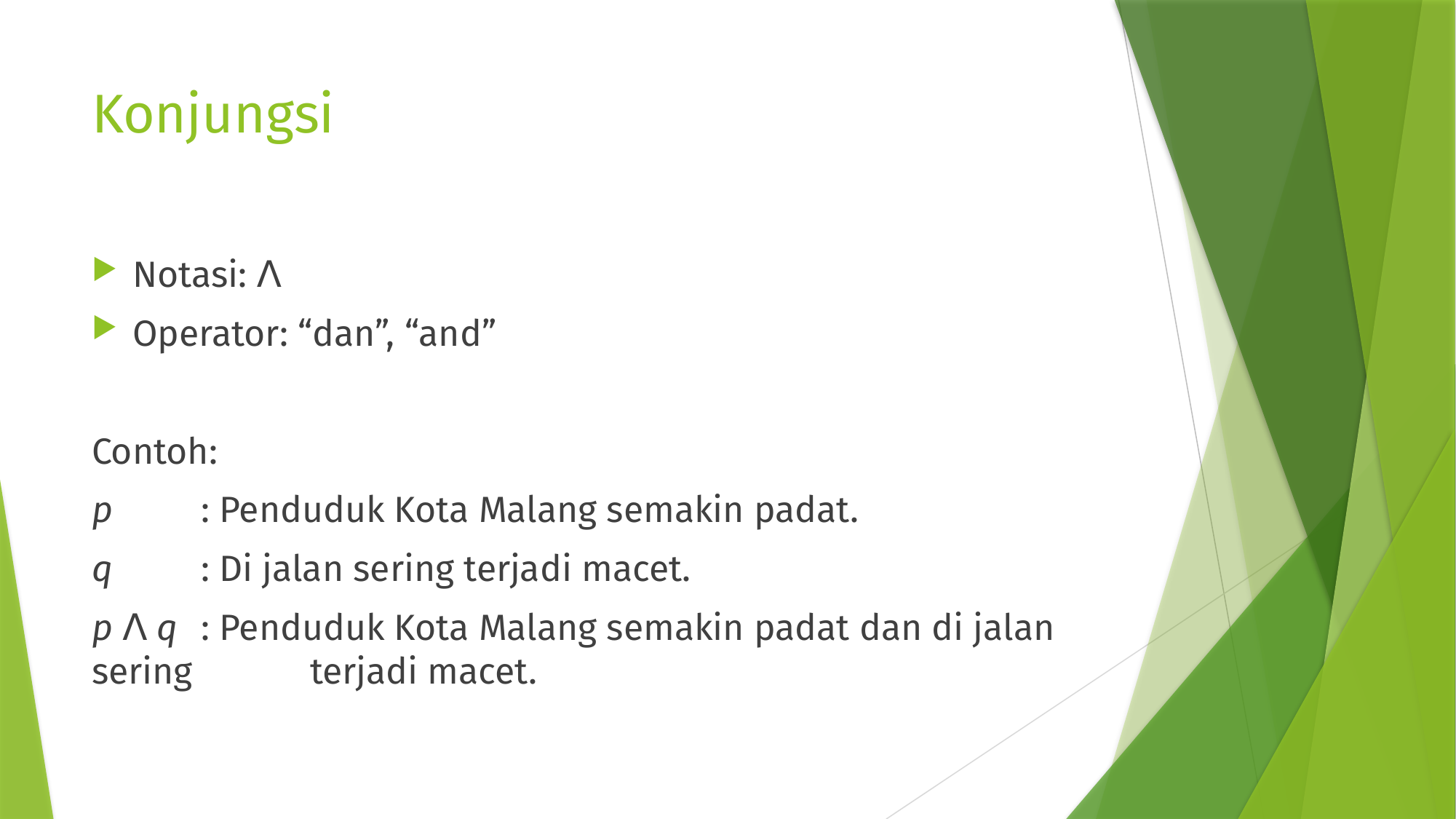

# Konjungsi
Notasi: ꓥ
Operator: “dan”, “and”

Contoh:
p 	: Penduduk Kota Malang semakin padat.
q 	: Di jalan sering terjadi macet.
p ꓥ q	: Penduduk Kota Malang semakin padat dan di jalan sering 	terjadi macet.